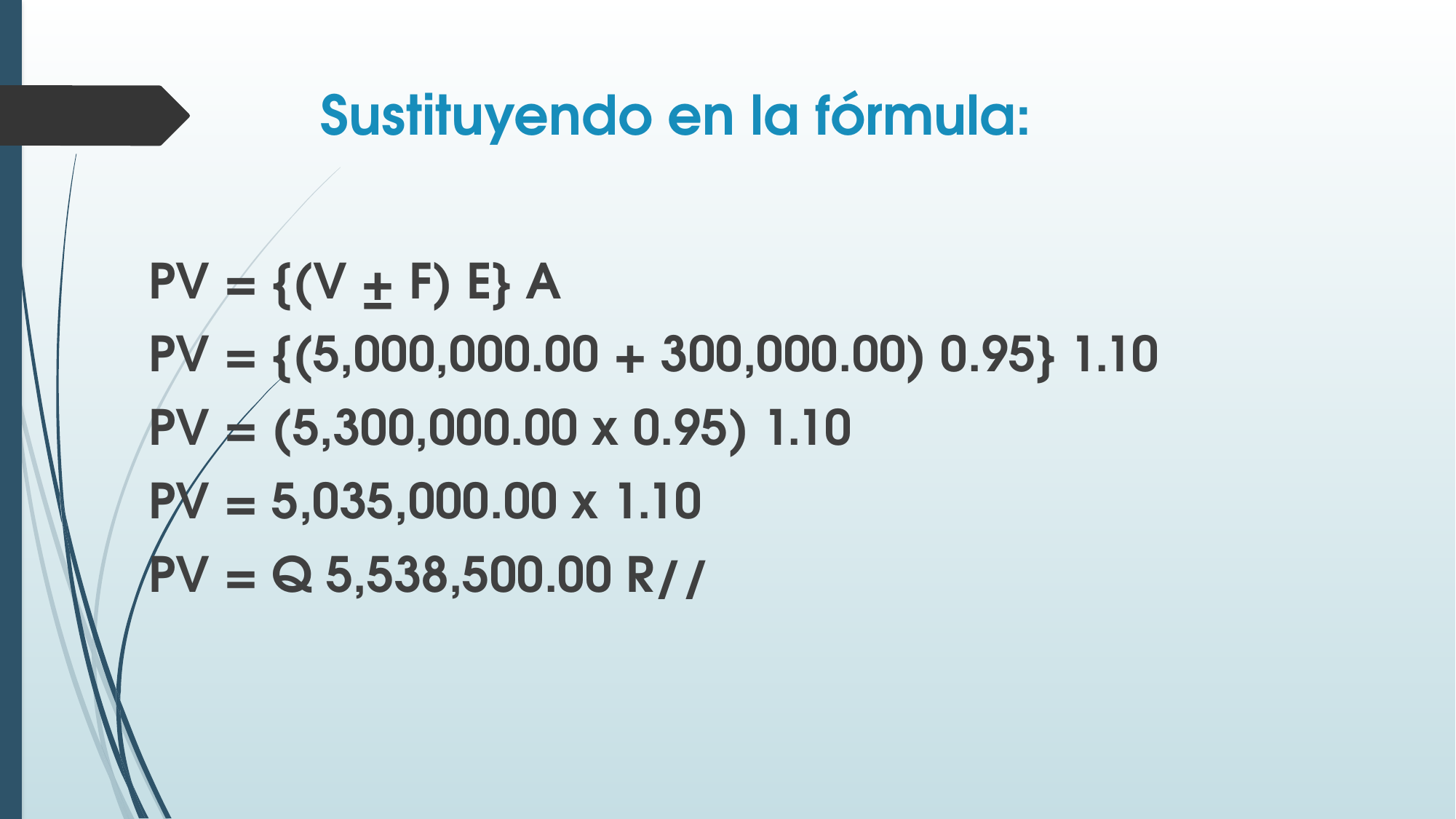

# Sustituyendo en la fórmula:
PV = {(V ± F) E} A
PV = {(5,000,000.00 + 300,000.00) 0.95} 1.10
PV = (5,300,000.00 x 0.95) 1.10
PV = 5,035,000.00 x 1.10
PV = Q 5,538,500.00 R//